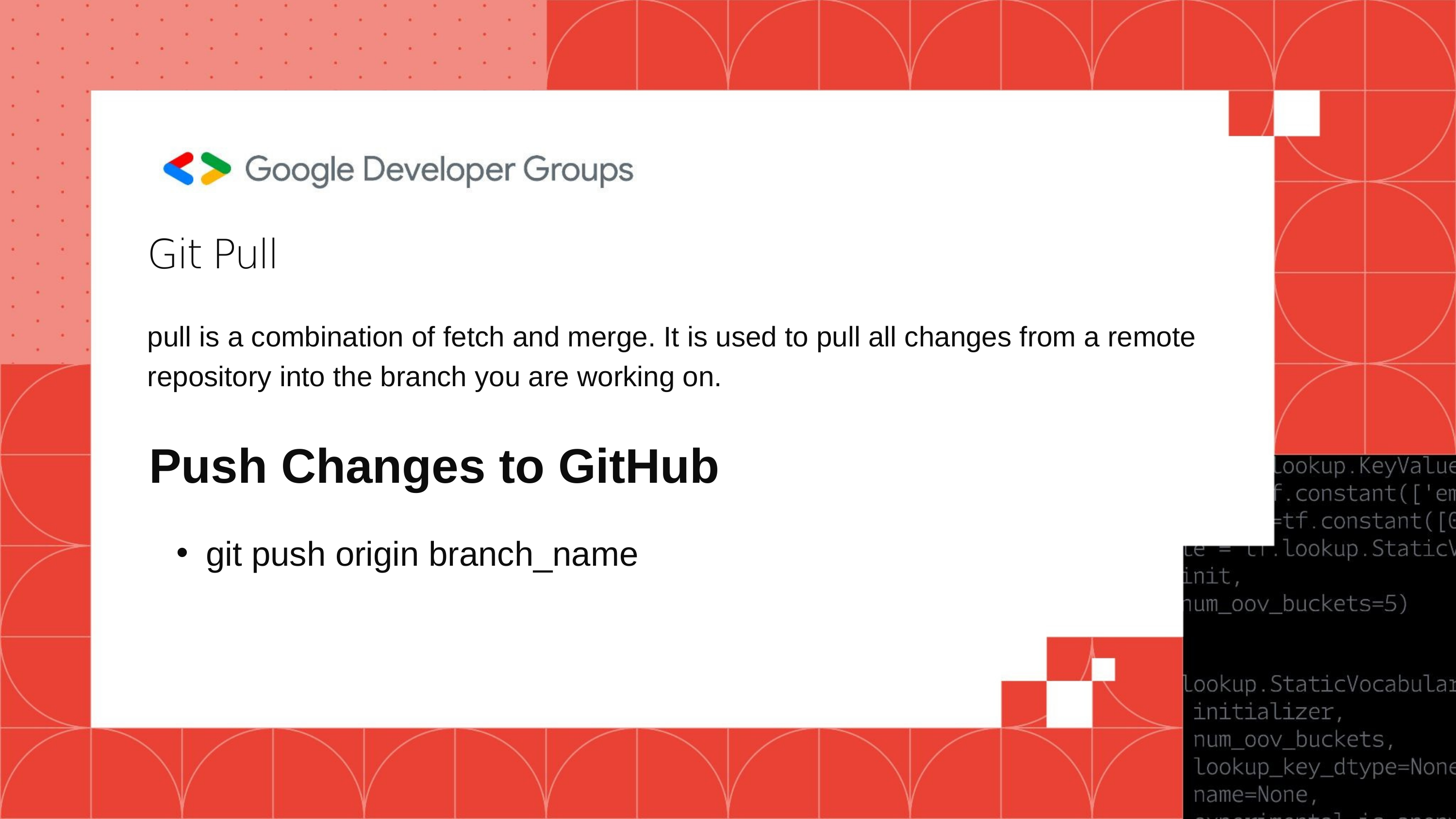

Git Pull
pull is a combination of fetch and merge. It is used to pull all changes from a remote repository into the branch you are working on.
Push Changes to GitHub
git push origin branch_name